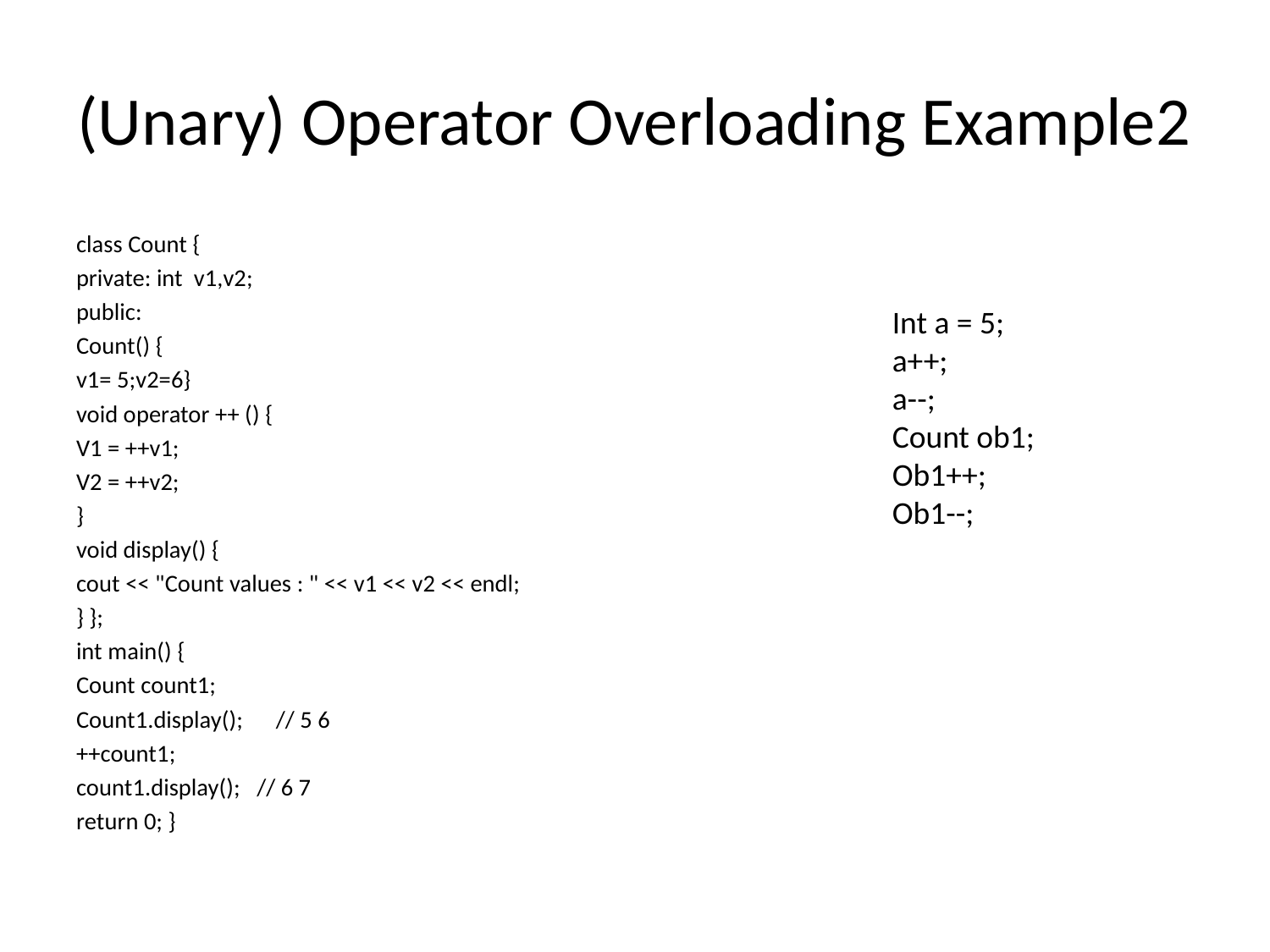

# (Unary) Operator Overloading Example2
class Count {
private: int  v1,v2;
public:
Count() {
v1= 5;v2=6}
void operator ++ () {
V1 = ++v1;
V2 = ++v2;
}
void display() {
cout << "Count values : " << v1 << v2 << endl;
} };
int main() {
Count count1;
Count1.display();      // 5 6
++count1;
count1.display();   // 6 7
return 0; }
Int a = 5;
a++;
a--;
Count ob1;
Ob1++;
Ob1--;